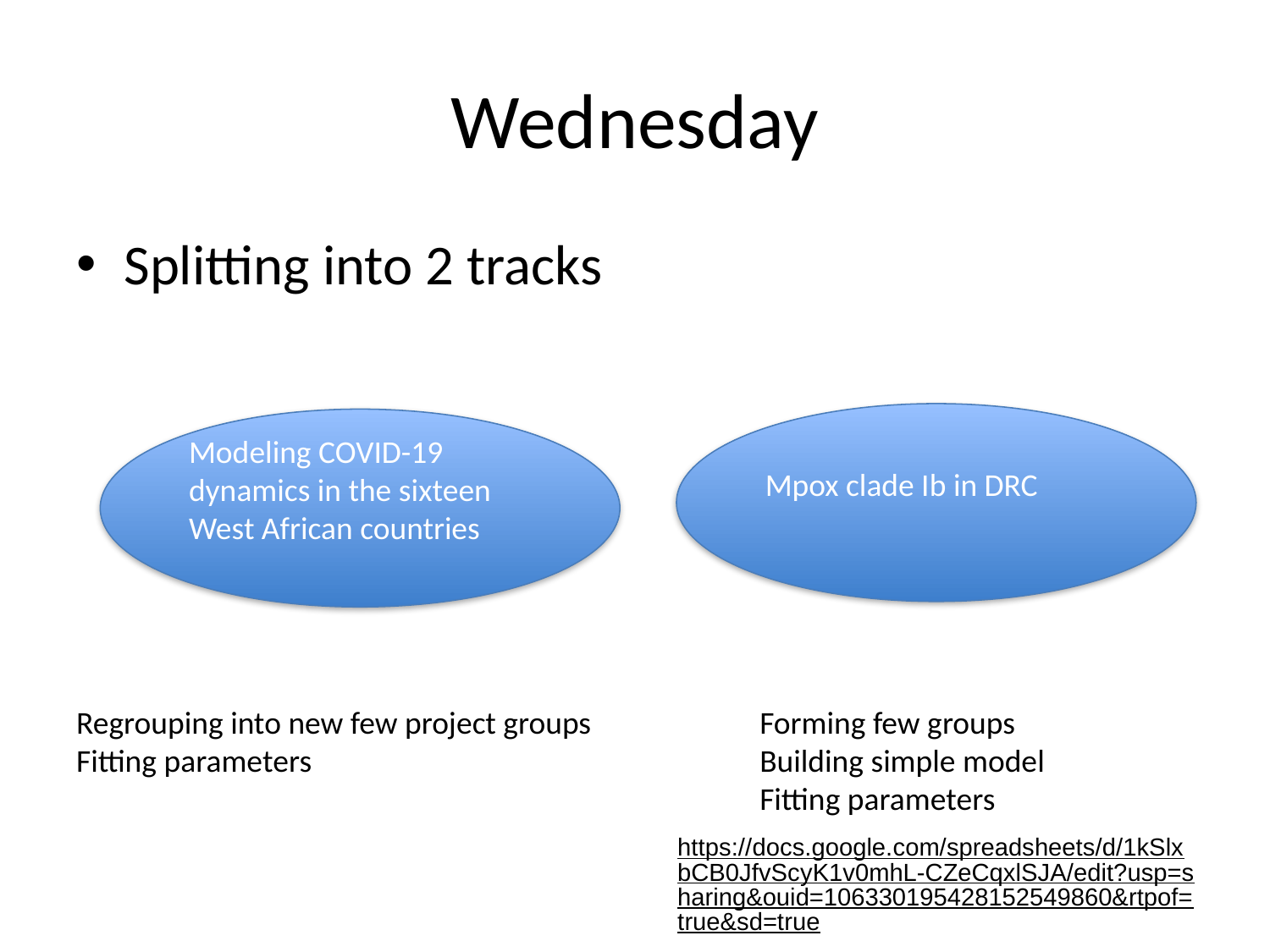

# Wednesday
Splitting into 2 tracks

Mpox clade Ib in DRC

Modeling COVID-19 dynamics in the sixteen West African countries

Regrouping into new few project groups
Fitting parameters

Forming few groups
Building simple model
Fitting parameters

https://docs.google.com/spreadsheets/d/1kSlxbCB0JfvScyK1v0mhL-CZeCqxlSJA/edit?usp=sharing&ouid=106330195428152549860&rtpof=true&sd=true